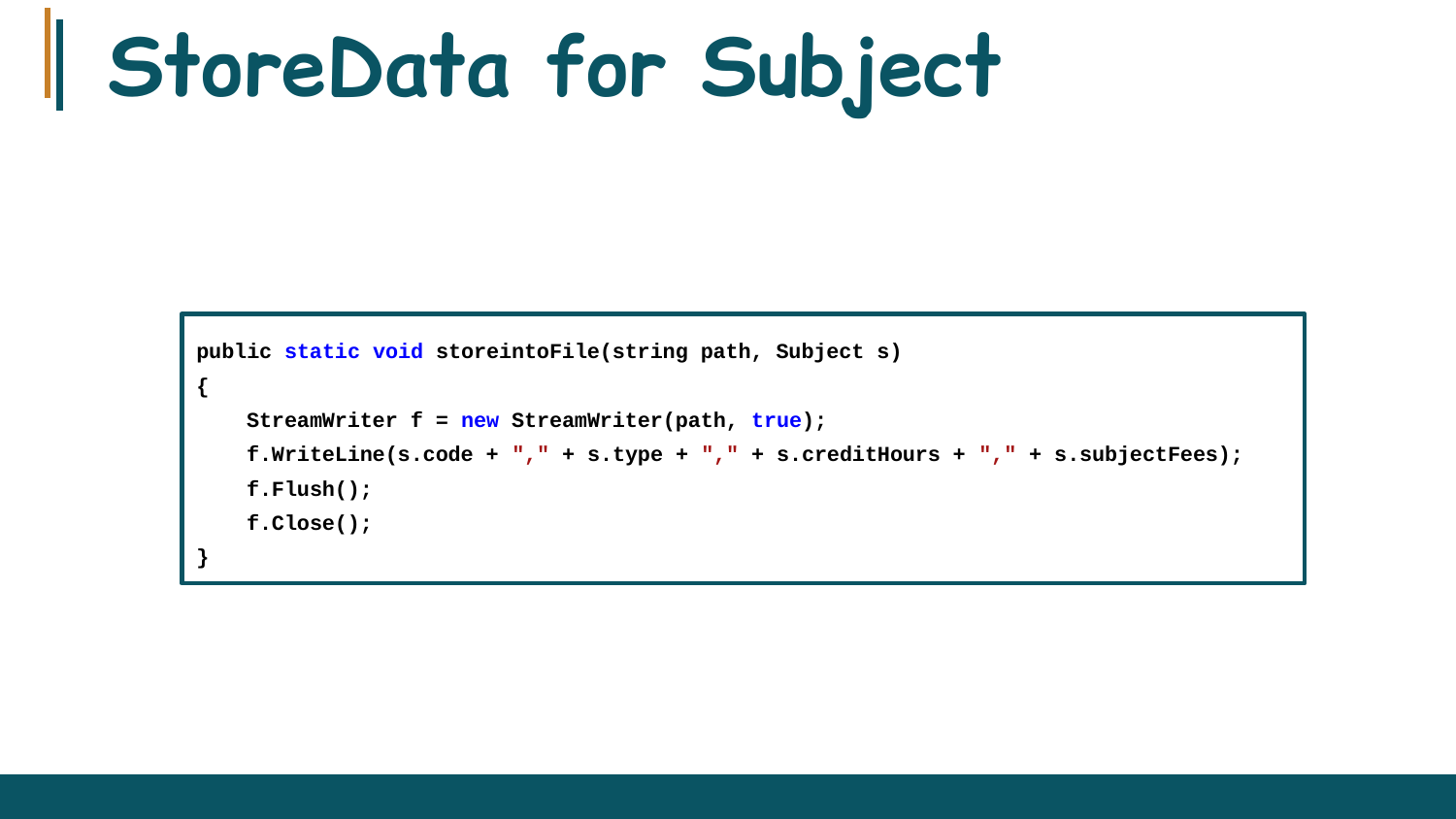

# StoreData for Subject
public static void storeintoFile(string path, Subject s)
{
    StreamWriter f = new StreamWriter(path, true);
    f.WriteLine(s.code + "," + s.type + "," + s.creditHours + "," + s.subjectFees);
    f.Flush();
    f.Close();
}